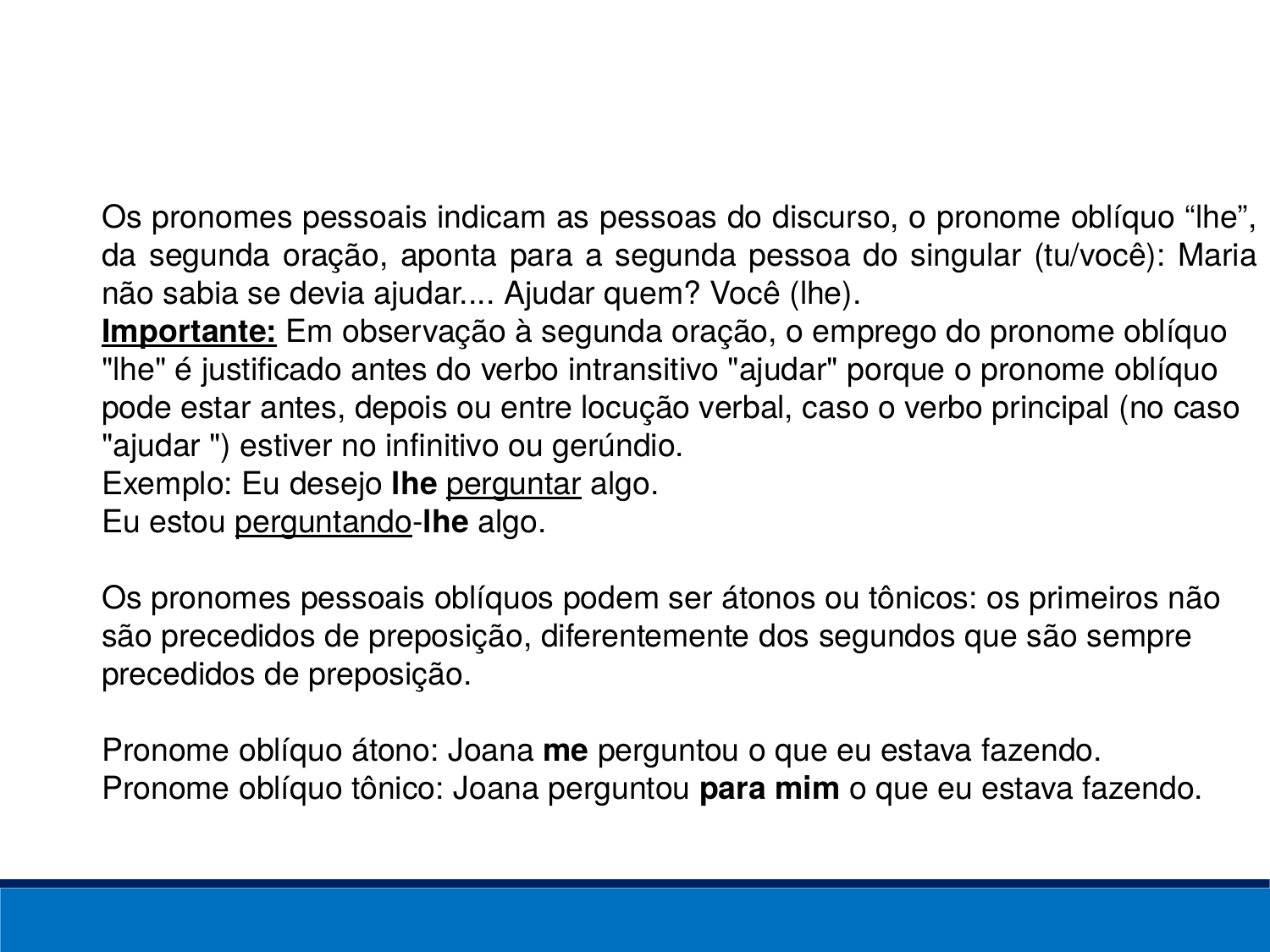

Os pronomes pessoais indicam as pessoas do discurso, o pronome oblíquo “lhe”, da segunda oração, aponta para a segunda pessoa do singular (tu/você): Maria não sabia se devia ajudar.... Ajudar quem? Você (lhe).
Importante: Em observação à segunda oração, o emprego do pronome oblíquo "lhe" é justificado antes do verbo intransitivo "ajudar" porque o pronome oblíquo pode estar antes, depois ou entre locução verbal, caso o verbo principal (no caso "ajudar ") estiver no infinitivo ou gerúndio.
Exemplo: Eu desejo lhe perguntar algo.   
Eu estou perguntando-lhe algo.
Os pronomes pessoais oblíquos podem ser átonos ou tônicos: os primeiros não são precedidos de preposição, diferentemente dos segundos que são sempre precedidos de preposição.
Pronome oblíquo átono: Joana me perguntou o que eu estava fazendo.
Pronome oblíquo tônico: Joana perguntou para mim o que eu estava fazendo.